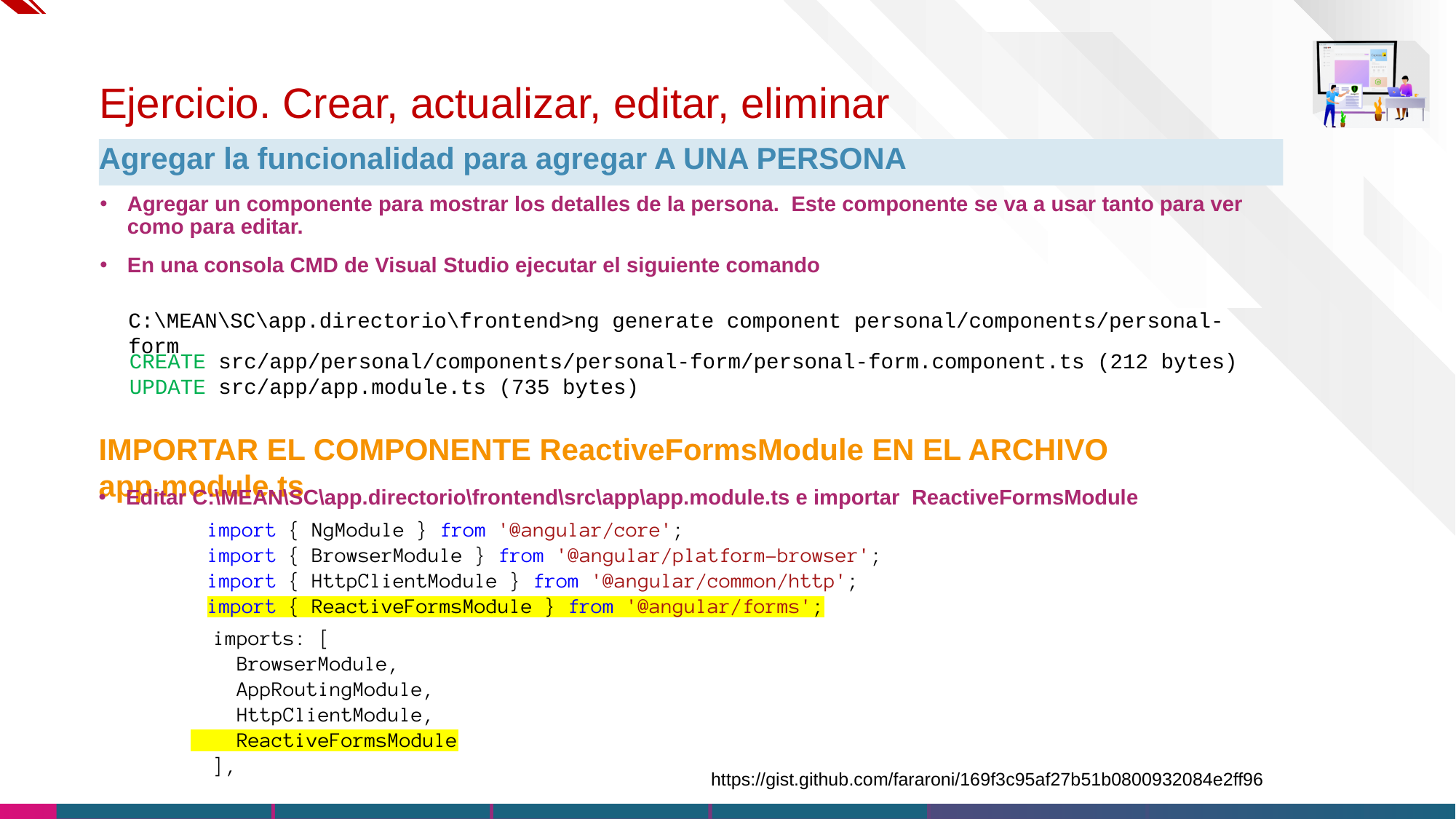

# Ejercicio. Crear, actualizar, editar, eliminar
Agregar la funcionalidad para agregar A UNA PERSONA
Agregar un componente para mostrar los detalles de la persona.  Este componente se va a usar tanto para ver como para editar.
En una consola CMD de Visual Studio ejecutar el siguiente comando
C:\MEAN\SC\app.directorio\frontend>ng generate component personal/components/personal-form
CREATE src/app/personal/components/personal-form/personal-form.component.ts (212 bytes)
UPDATE src/app/app.module.ts (735 bytes)
Importar el Componente ReactiveFormsModule en el ARCHIVO app.module.ts
Editar C:\MEAN\SC\app.directorio\frontend\src\app\app.module.ts e importar  ReactiveFormsModule
import { NgModule } from '@angular/core';
import { BrowserModule } from '@angular/platform-browser';
import { HttpClientModule } from '@angular/common/http';
import { ReactiveFormsModule } from '@angular/forms';
  imports: [
    BrowserModule,
    AppRoutingModule,
    HttpClientModule,
    ReactiveFormsModule
  ],
https://gist.github.com/fararoni/169f3c95af27b51b0800932084e2ff96